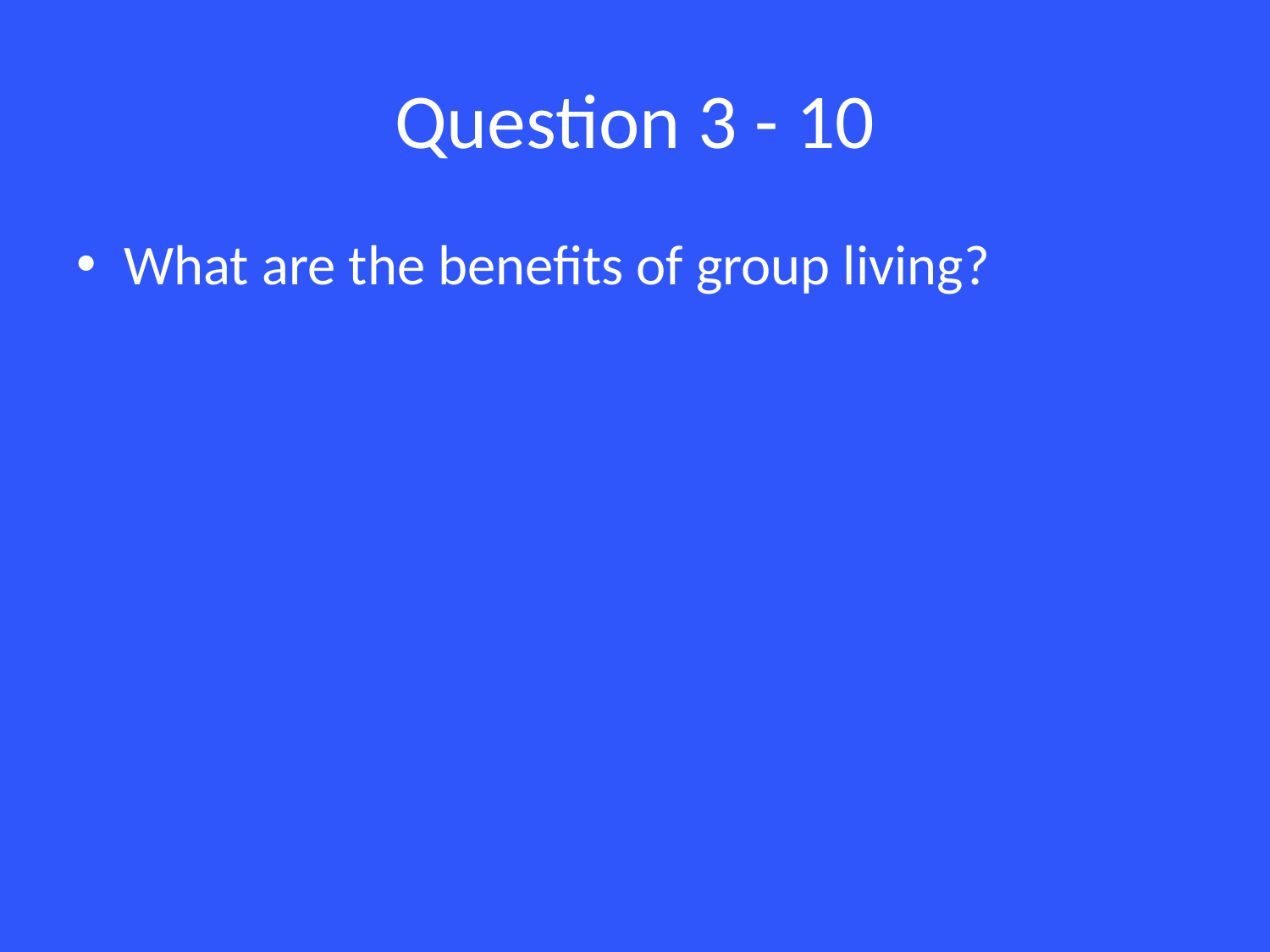

# Question 3 - 10
What are the benefits of group living?